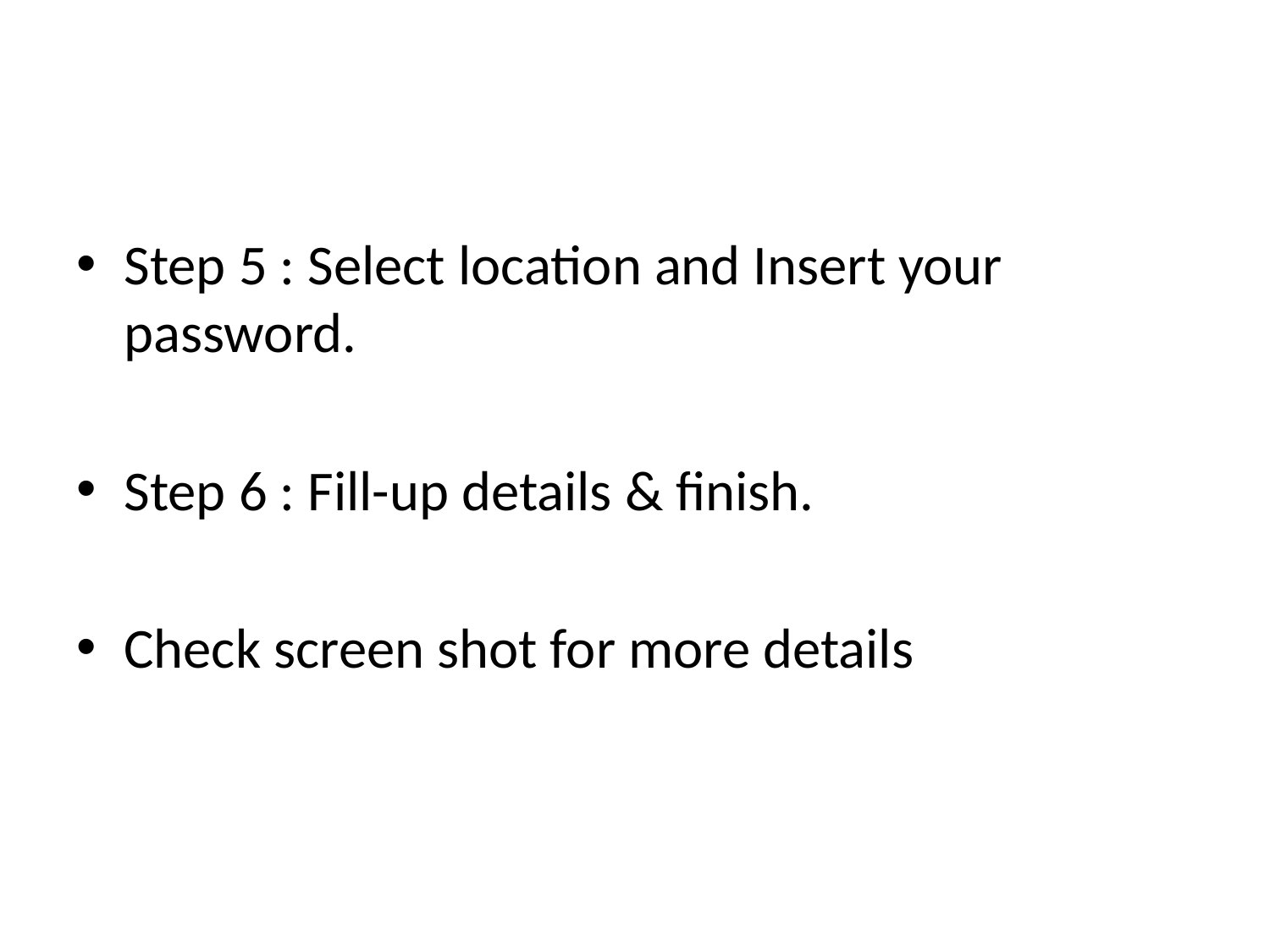

#
Step 5 : Select location and Insert your password.

Step 6 : Fill-up details & finish.

Check screen shot for more details